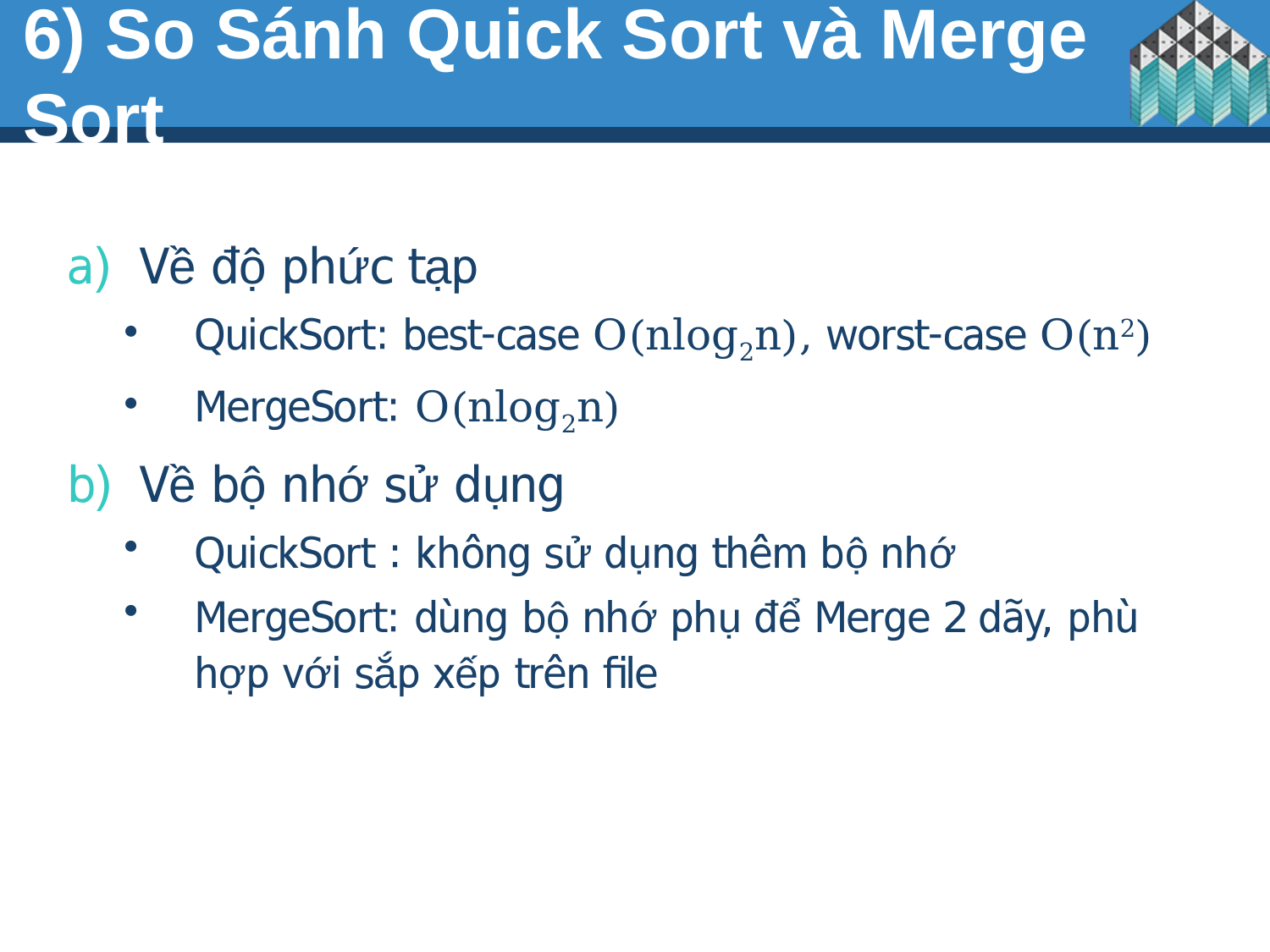

# 6) So Sánh Quick Sort và Merge Sort
Về độ phức tạp
QuickSort: best-case O(nlog2n), worst-case O(n2)
MergeSort: O(nlog2n)
Về bộ nhớ sử dụng
QuickSort : không sử dụng thêm bộ nhớ
MergeSort: dùng bộ nhớ phụ để Merge 2 dãy, phù hợp với sắp xếp trên file